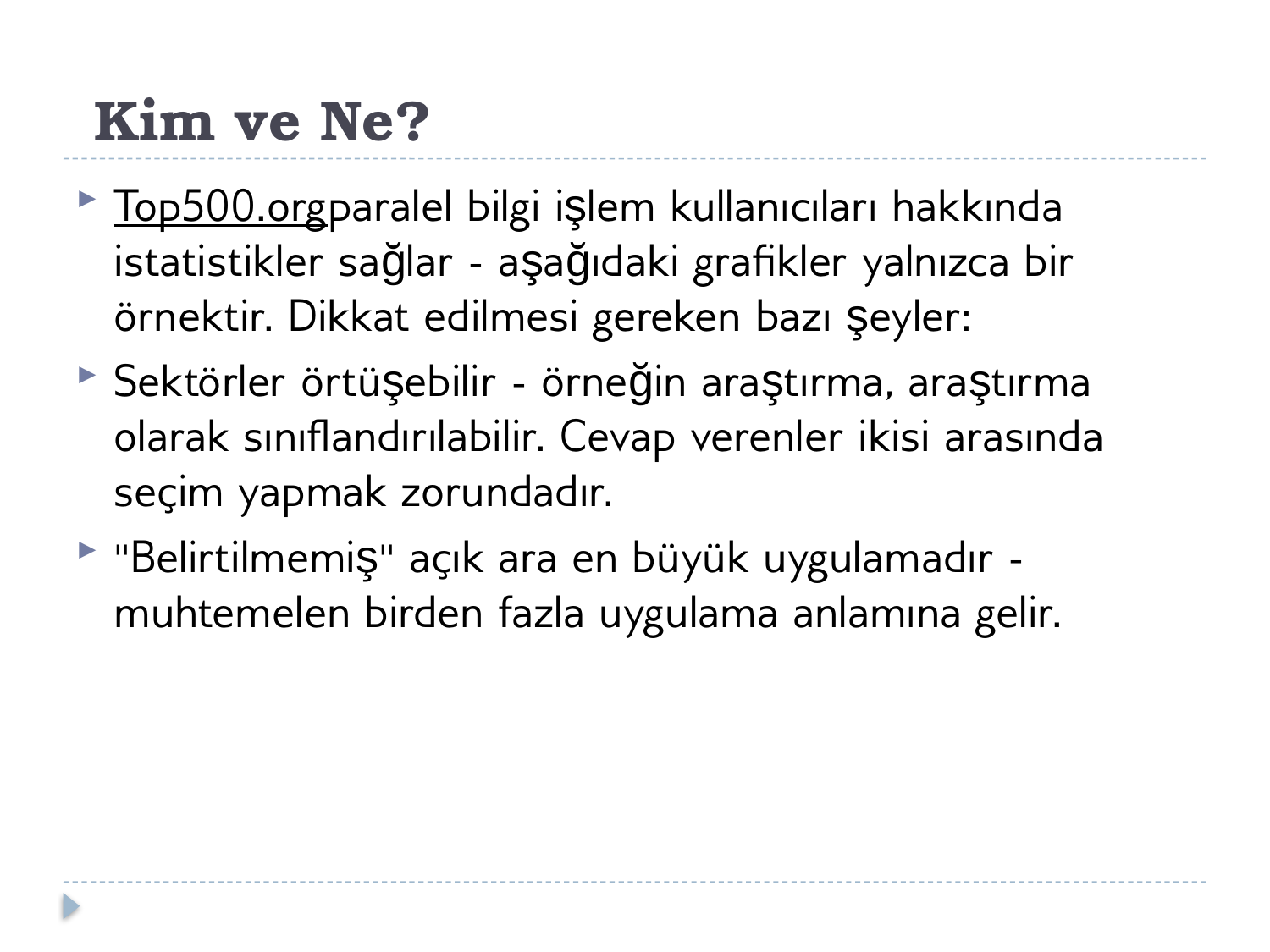

# Kim ve Ne?
Top500.orgparalel bilgi işlem kullanıcıları hakkında istatistikler sağlar - aşağıdaki grafikler yalnızca bir örnektir. Dikkat edilmesi gereken bazı şeyler:
Sektörler örtüşebilir - örneğin araştırma, araştırma olarak sınıflandırılabilir. Cevap verenler ikisi arasında seçim yapmak zorundadır.
"Belirtilmemiş" açık ara en büyük uygulamadır - muhtemelen birden fazla uygulama anlamına gelir.